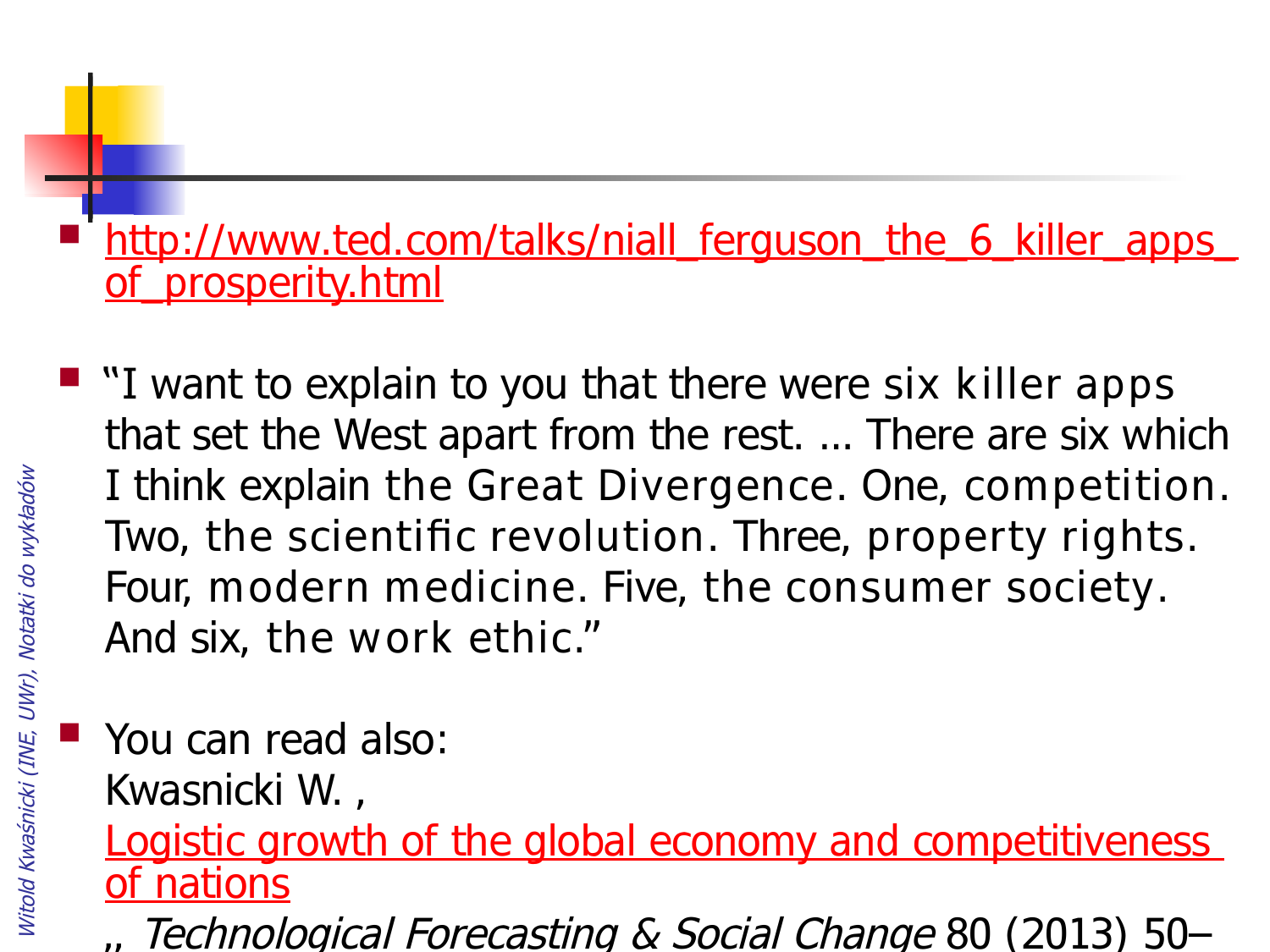

#
http://www.ted.com/talks/niall_ferguson_the_6_killer_apps_of_prosperity.html

“I want to explain to you that there were six killer apps that set the West apart from the rest. … There are six which I think explain the Great Divergence. One, competition. Two, the scientific revolution. Three, property rights. Four, modern medicine. Five, the consumer society. And six, the work ethic.”

You can read also:
Kwasnicki W. ‚Logistic growth of the global economy and competitiveness of nations‚, Technological Forecasting & Social Change 80 (2013) 50–76.

Witold Kwaśnicki (INE, UWr), Notatki do wykładów